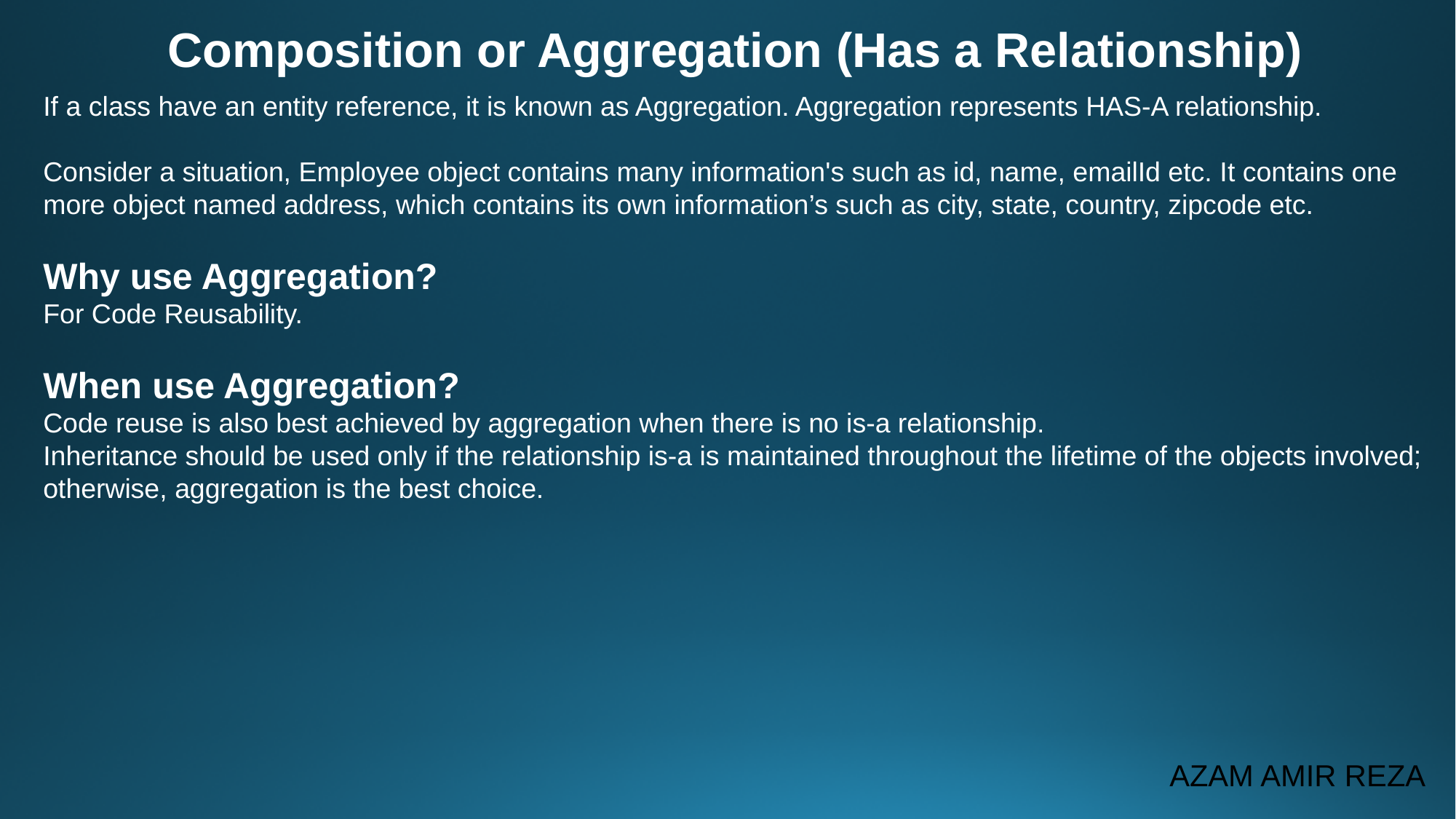

Composition or Aggregation (Has a Relationship)
If a class have an entity reference, it is known as Aggregation. Aggregation represents HAS-A relationship.

Consider a situation, Employee object contains many information's such as id, name, emailId etc. It contains one more object named address, which contains its own information’s such as city, state, country, zipcode etc.

Why use Aggregation?
For Code Reusability.

When use Aggregation?
Code reuse is also best achieved by aggregation when there is no is-a relationship.
Inheritance should be used only if the relationship is-a is maintained throughout the lifetime of the objects involved; otherwise, aggregation is the best choice.

AZAM AMIR REZA